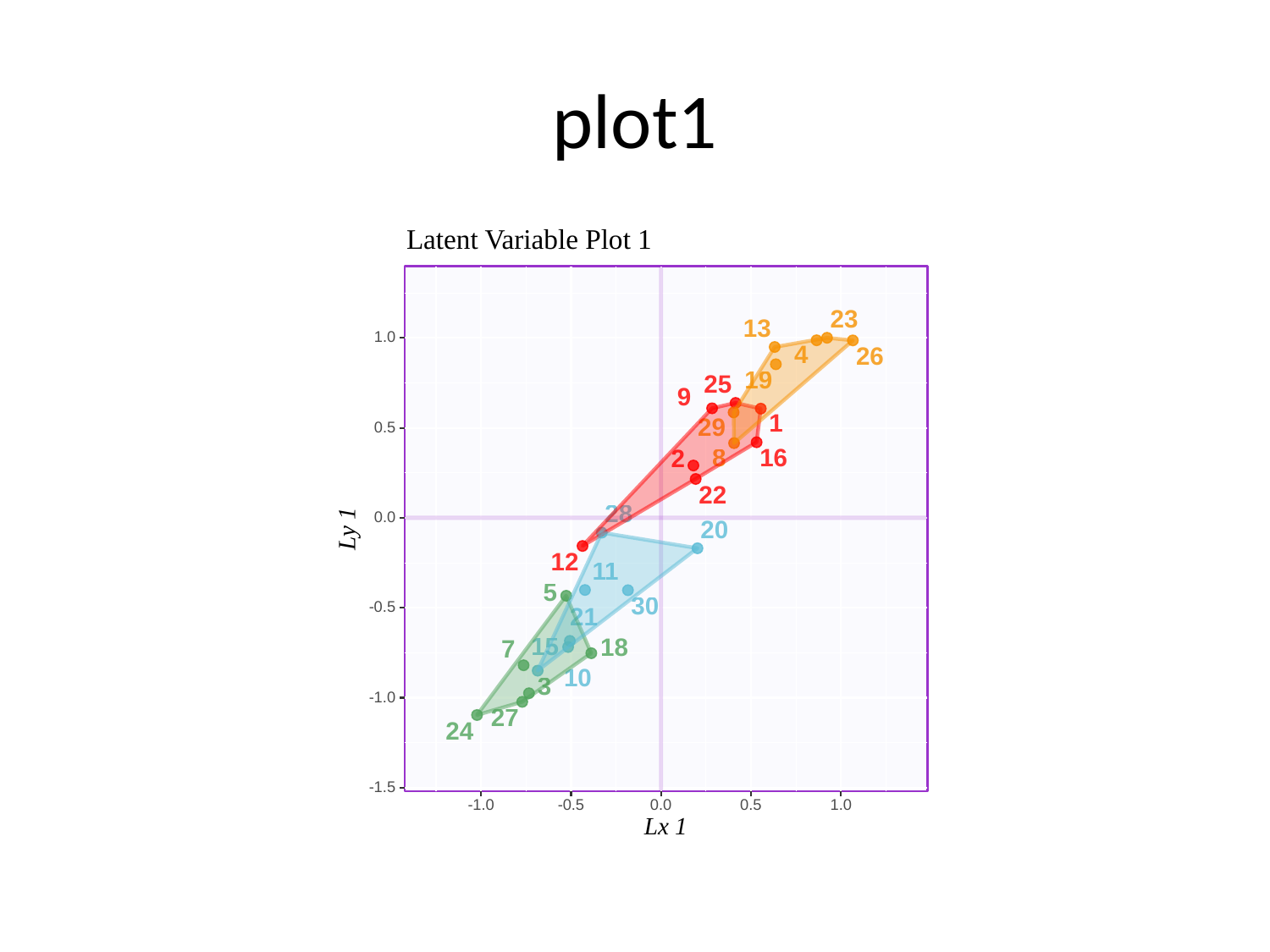

# plot1

Latent Variable Plot 1

23
13
1.0

4
26

19
25

9

1
29
0.5

16
8
2

22
28
0.0
Ly 1

20

12

11

5

30
-0.5

21

15
18
7

10

3

-1.0

27
24

-1.5

-1.0
-0.5
0.0
0.5
1.0
Lx 1